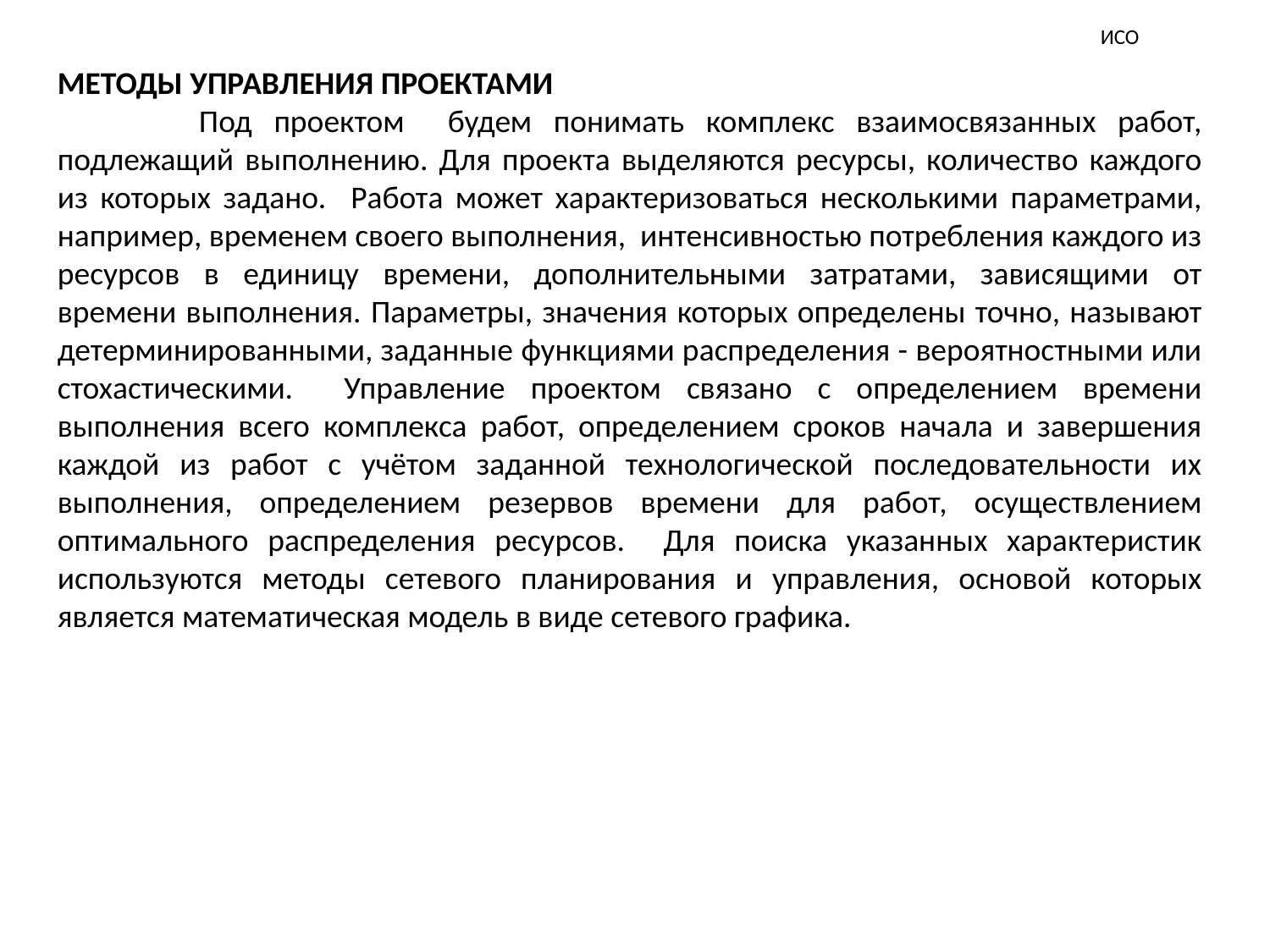

# ИСО

МЕТОДЫ УПРАВЛЕНИЯ ПРОЕКТАМИ
 	Под проектом  будем понимать комплекс взаимосвязанных работ, подлежащий выполнению. Для проекта выделяются ресурсы, количество каждого из которых задано.  Работа может характеризоваться несколькими параметрами, например, временем своего выполнения,  интенсивностью потребления каждого из ресурсов в единицу времени, дополнительными затратами, зависящими от времени выполнения. Параметры, значения которых определены точно, называют детерминированными, заданные функциями распределения - вероятностными или стохастическими.  Управление проектом связано с определением времени выполнения всего комплекса работ, определением сроков начала и завершения каждой из работ с учётом заданной технологической последовательности их выполнения, определением резервов времени для работ, осуществлением оптимального распределения ресурсов.  Для поиска указанных характеристик используются методы сетевого планирования и управления, основой которых является математическая модель в виде сетевого графика.